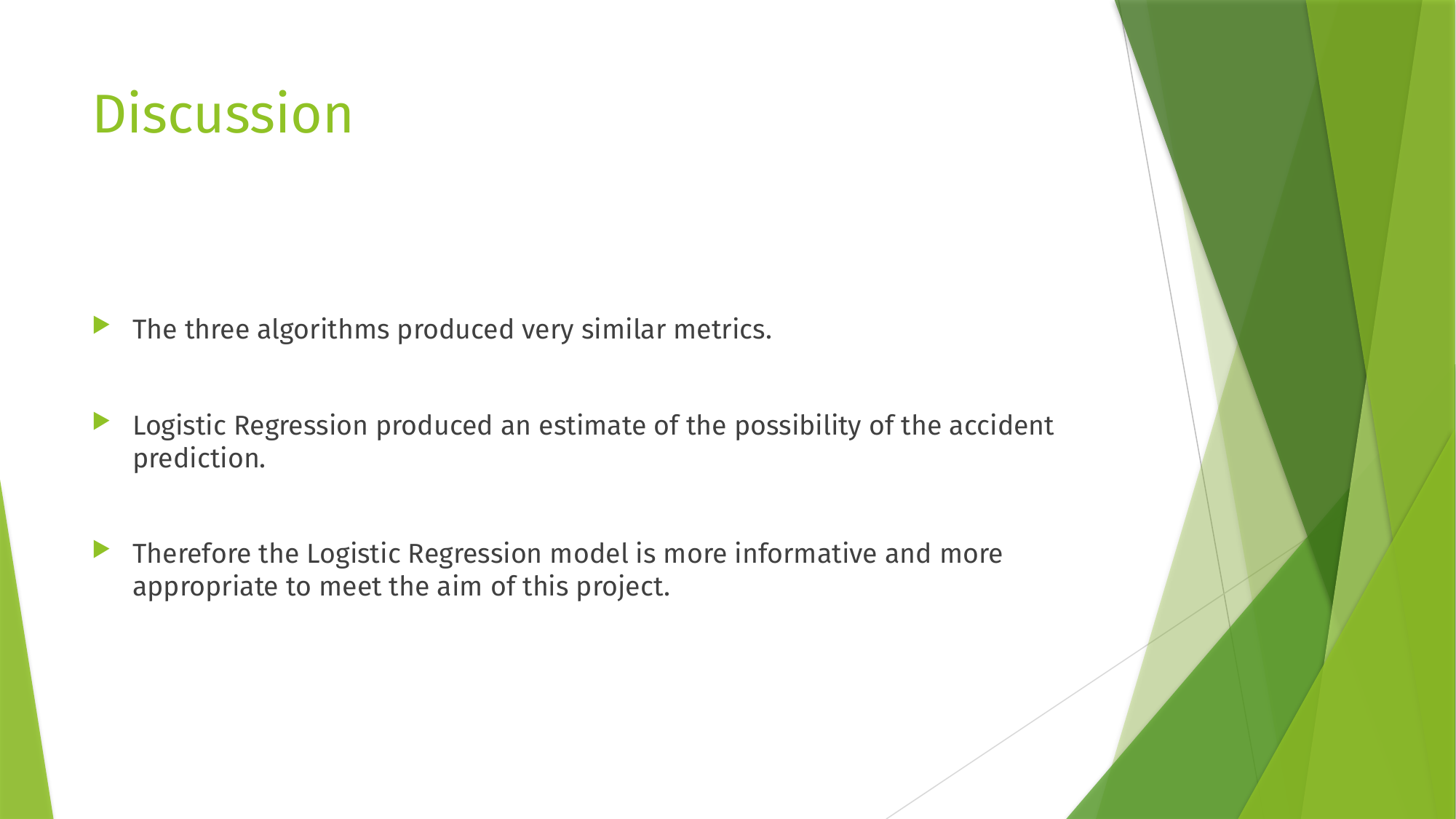

# Discussion

The three algorithms produced very similar metrics.

Logistic Regression produced an estimate of the possibility of the accident prediction.

Therefore the Logistic Regression model is more informative and more appropriate to meet the aim of this project.